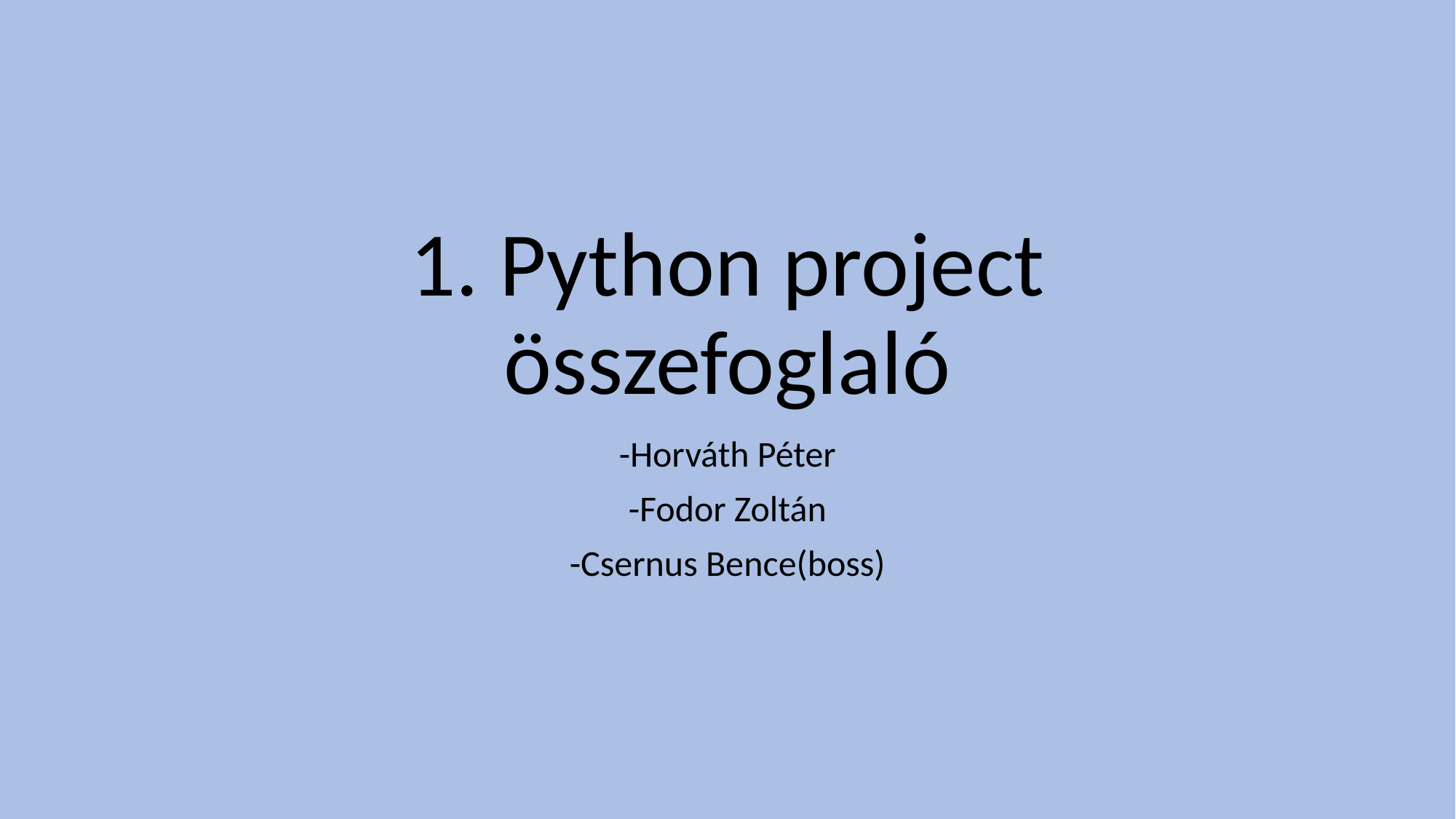

# 1. Python project összefoglaló
-Horváth Péter
-Fodor Zoltán
-Csernus Bence(boss)